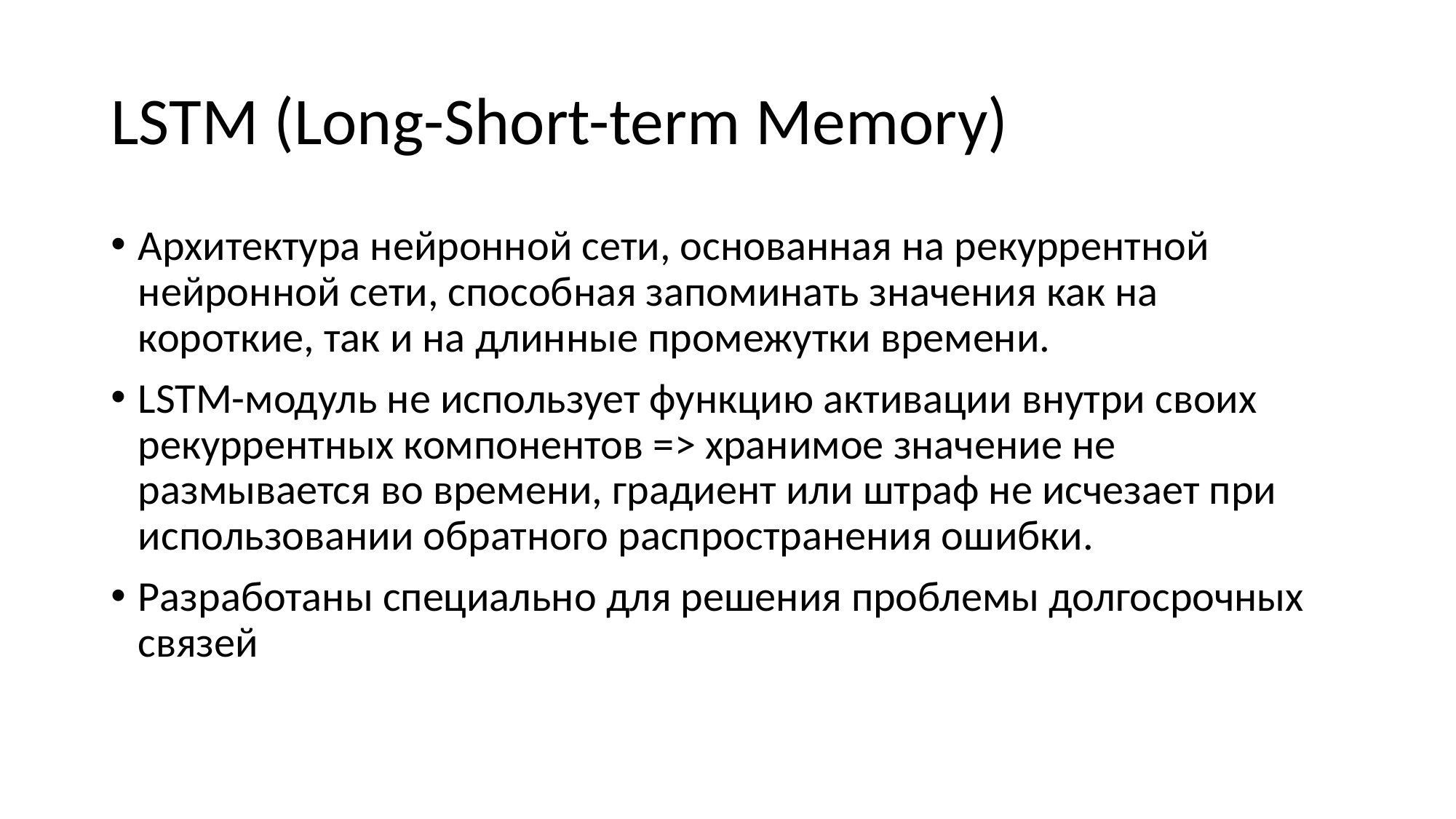

# LSTM (Long-Short-term Memory)
Архитектура нейронной сети, основанная на рекуррентной нейронной сети, способная запоминать значения как на короткие, так и на длинные промежутки времени.
LSTM-модуль не использует функцию активации внутри своих рекуррентных компонентов => хранимое значение не размывается во времени, градиент или штраф не исчезает при использовании обратного распространения ошибки.
Разработаны специально для решения проблемы долгосрочных связей